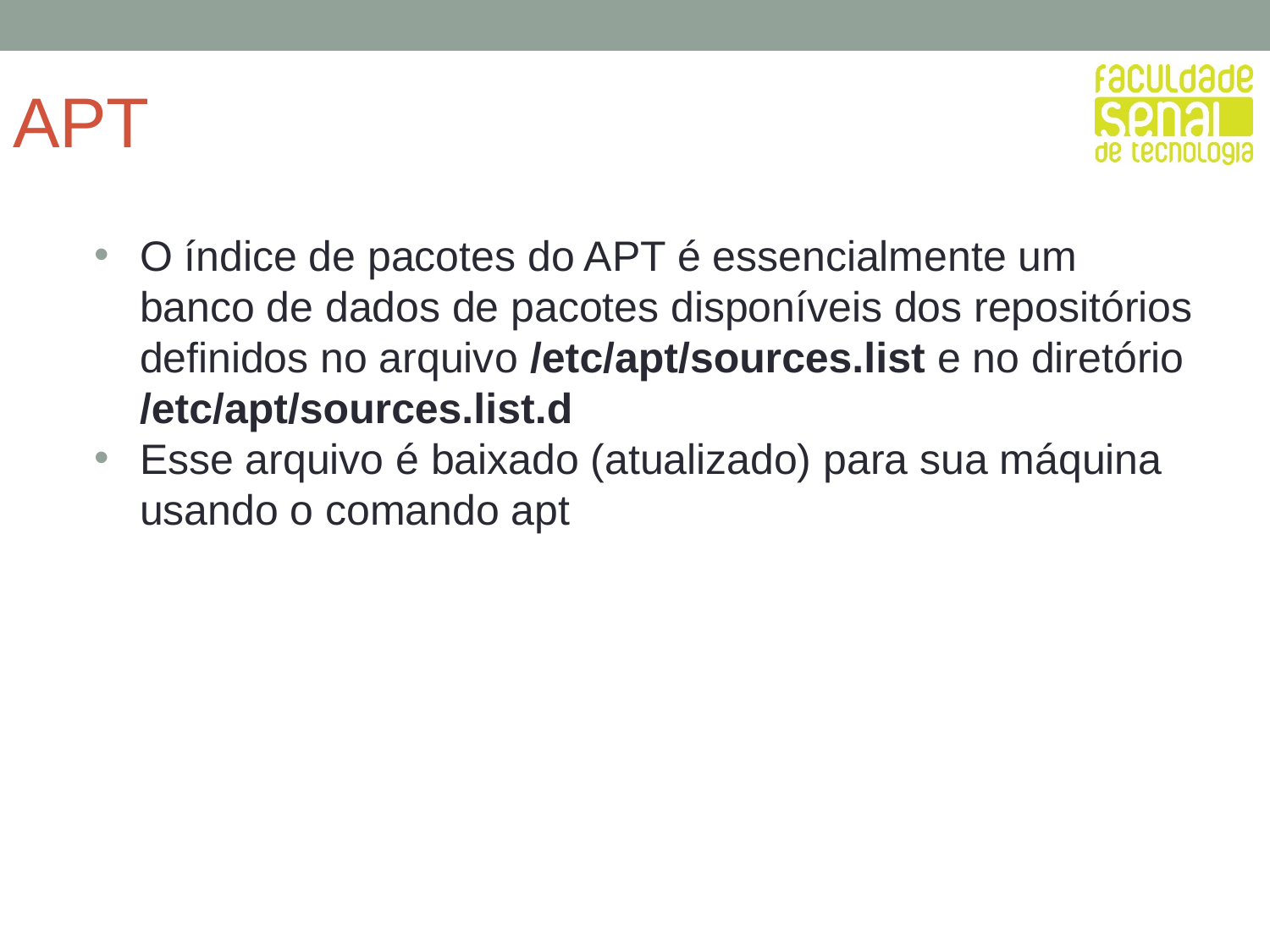

# APT
O índice de pacotes do APT é essencialmente um banco de dados de pacotes disponíveis dos repositórios definidos no arquivo /etc/apt/sources.list e no diretório /etc/apt/sources.list.d
Esse arquivo é baixado (atualizado) para sua máquina usando o comando apt